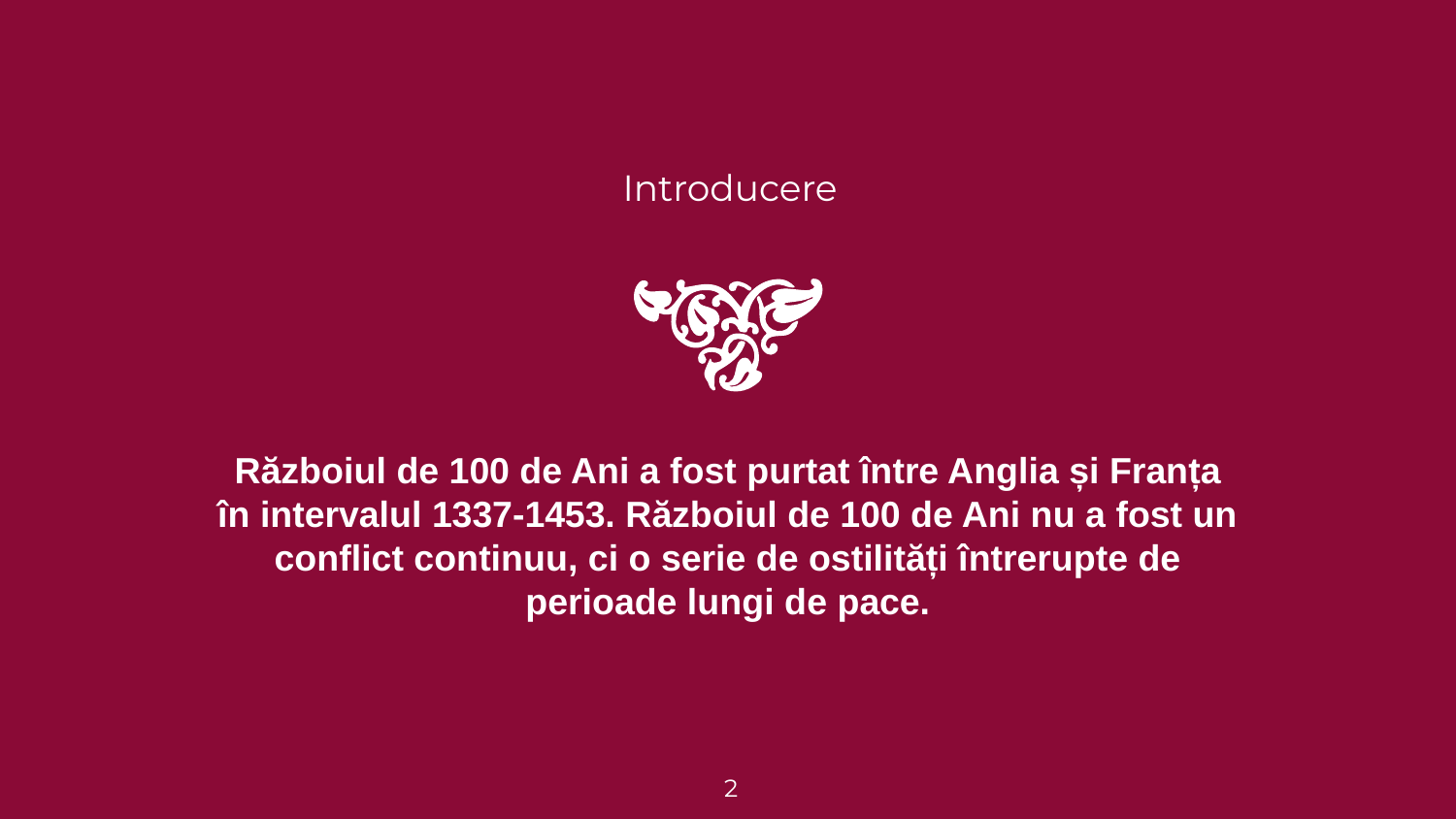

Introducere

Războiul de 100 de Ani a fost purtat între Anglia și Franța în intervalul 1337-1453. Războiul de 100 de Ani nu a fost un conflict continuu, ci o serie de ostilități întrerupte de perioade lungi de pace.
2